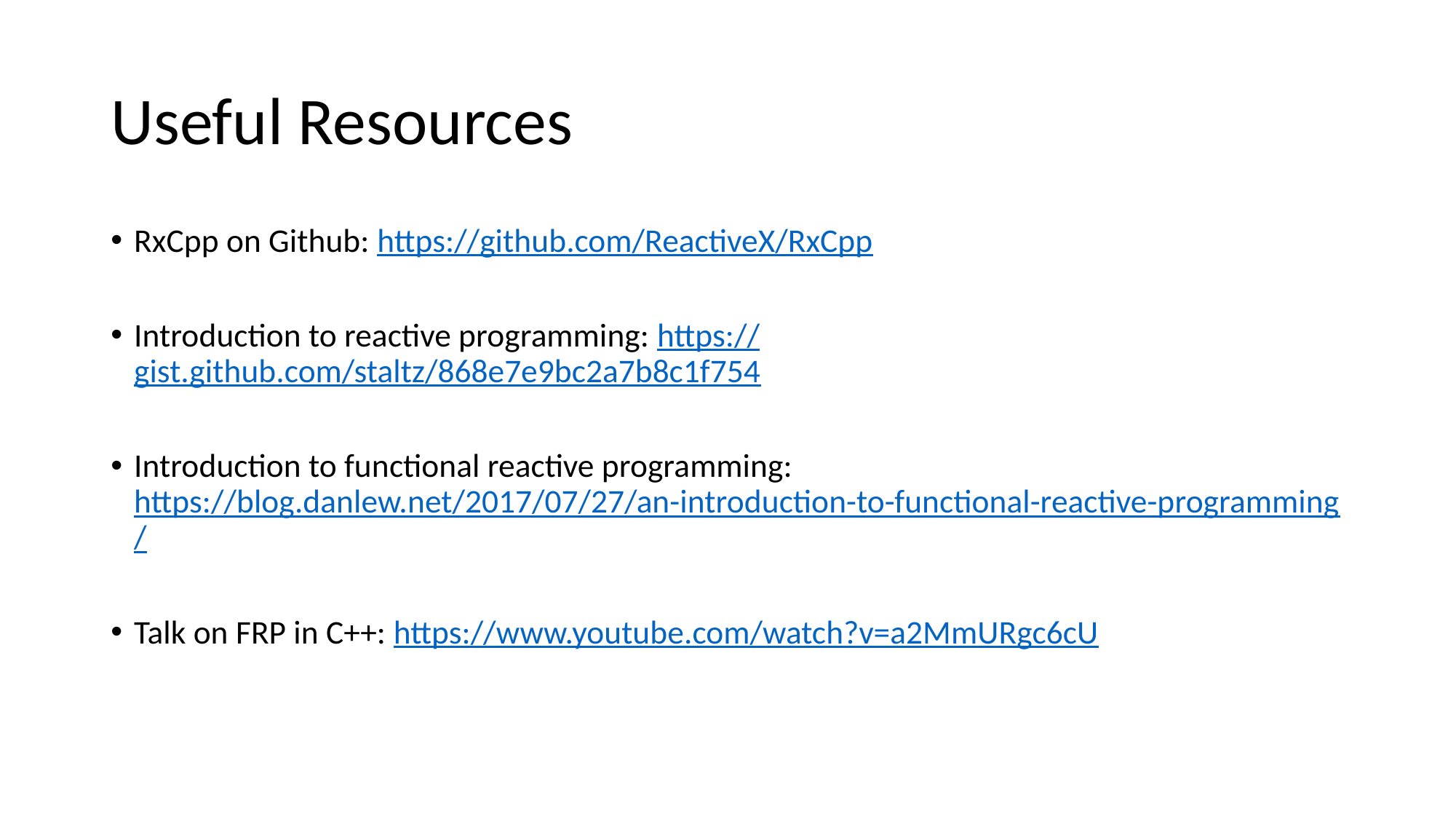

# Useful Resources
RxCpp on Github: https://github.com/ReactiveX/RxCpp

Introduction to reactive programming: https://gist.github.com/staltz/868e7e9bc2a7b8c1f754

Introduction to functional reactive programming: https://blog.danlew.net/2017/07/27/an-introduction-to-functional-reactive-programming/

Talk on FRP in C++: https://www.youtube.com/watch?v=a2MmURgc6cU